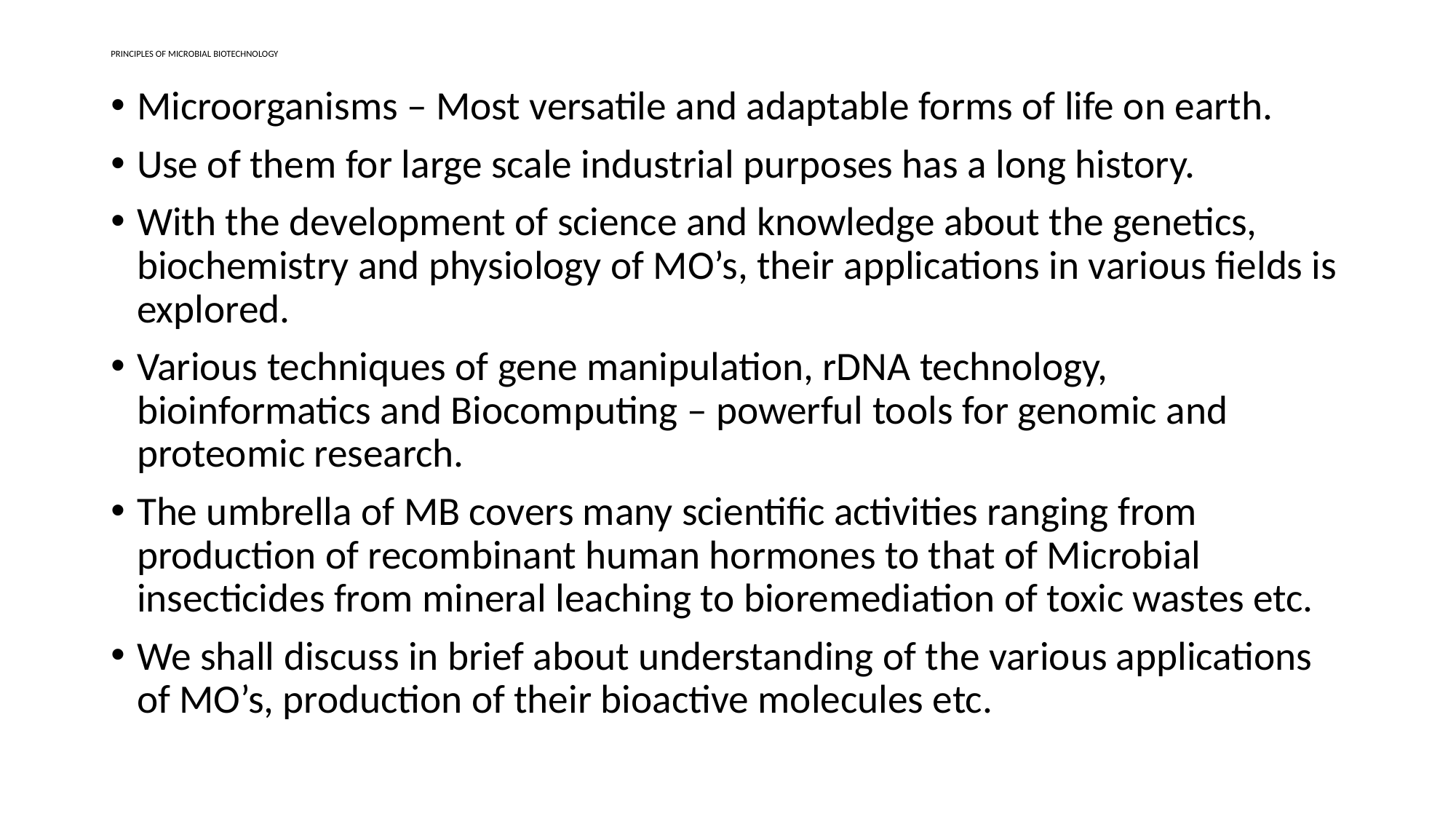

# PRINCIPLES OF MICROBIAL BIOTECHNOLOGY
Microorganisms – Most versatile and adaptable forms of life on earth.
Use of them for large scale industrial purposes has a long history.
With the development of science and knowledge about the genetics, biochemistry and physiology of MO’s, their applications in various fields is explored.
Various techniques of gene manipulation, rDNA technology, bioinformatics and Biocomputing – powerful tools for genomic and proteomic research.
The umbrella of MB covers many scientific activities ranging from production of recombinant human hormones to that of Microbial insecticides from mineral leaching to bioremediation of toxic wastes etc.
We shall discuss in brief about understanding of the various applications of MO’s, production of their bioactive molecules etc.